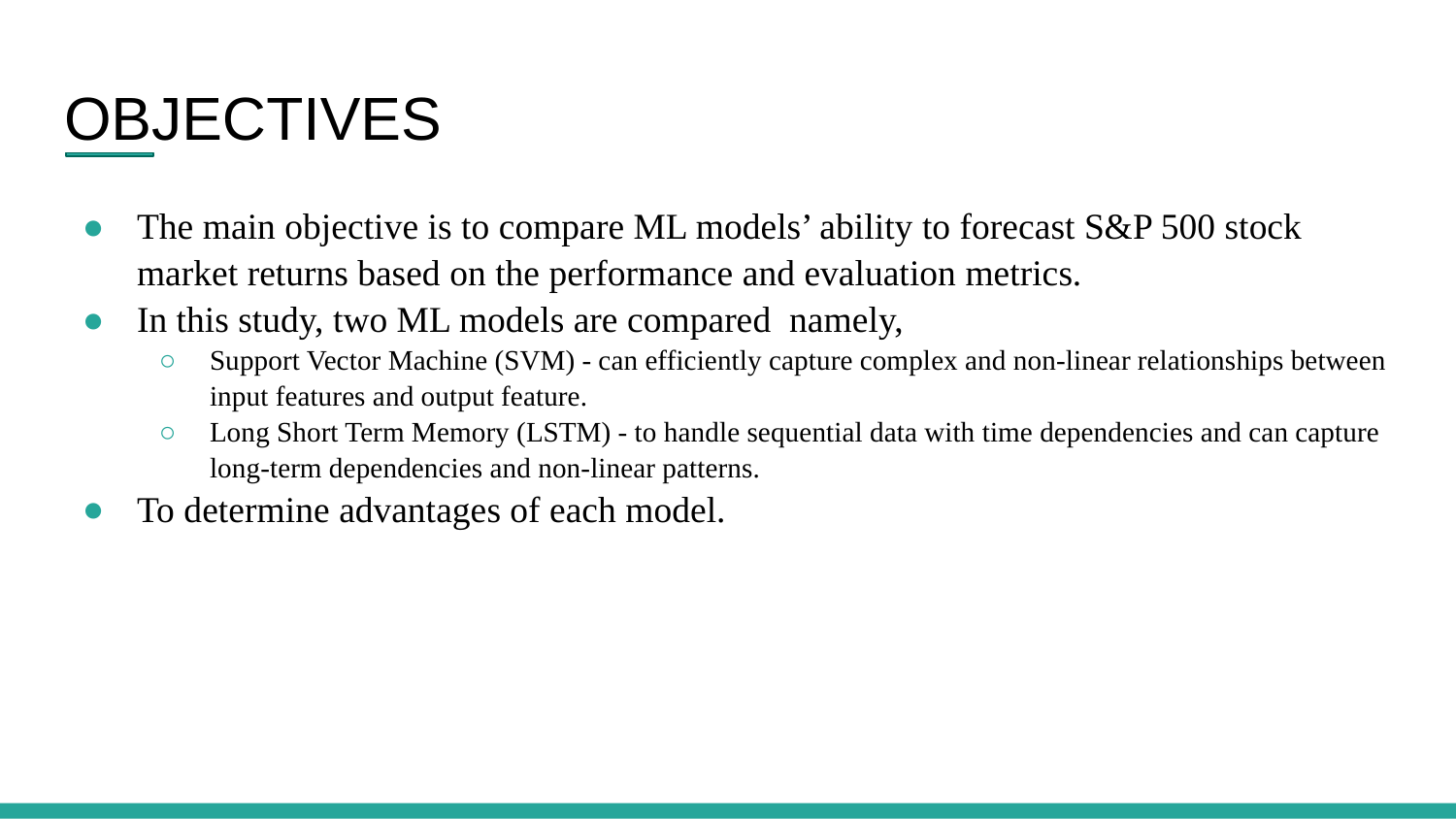

# OBJECTIVES
The main objective is to compare ML models’ ability to forecast S&P 500 stock market returns based on the performance and evaluation metrics.
In this study, two ML models are compared  namely,
Support Vector Machine (SVM) - can efficiently capture complex and non-linear relationships between input features and output feature.
Long Short Term Memory (LSTM) - to handle sequential data with time dependencies and can capture long-term dependencies and non-linear patterns.
To determine advantages of each model.